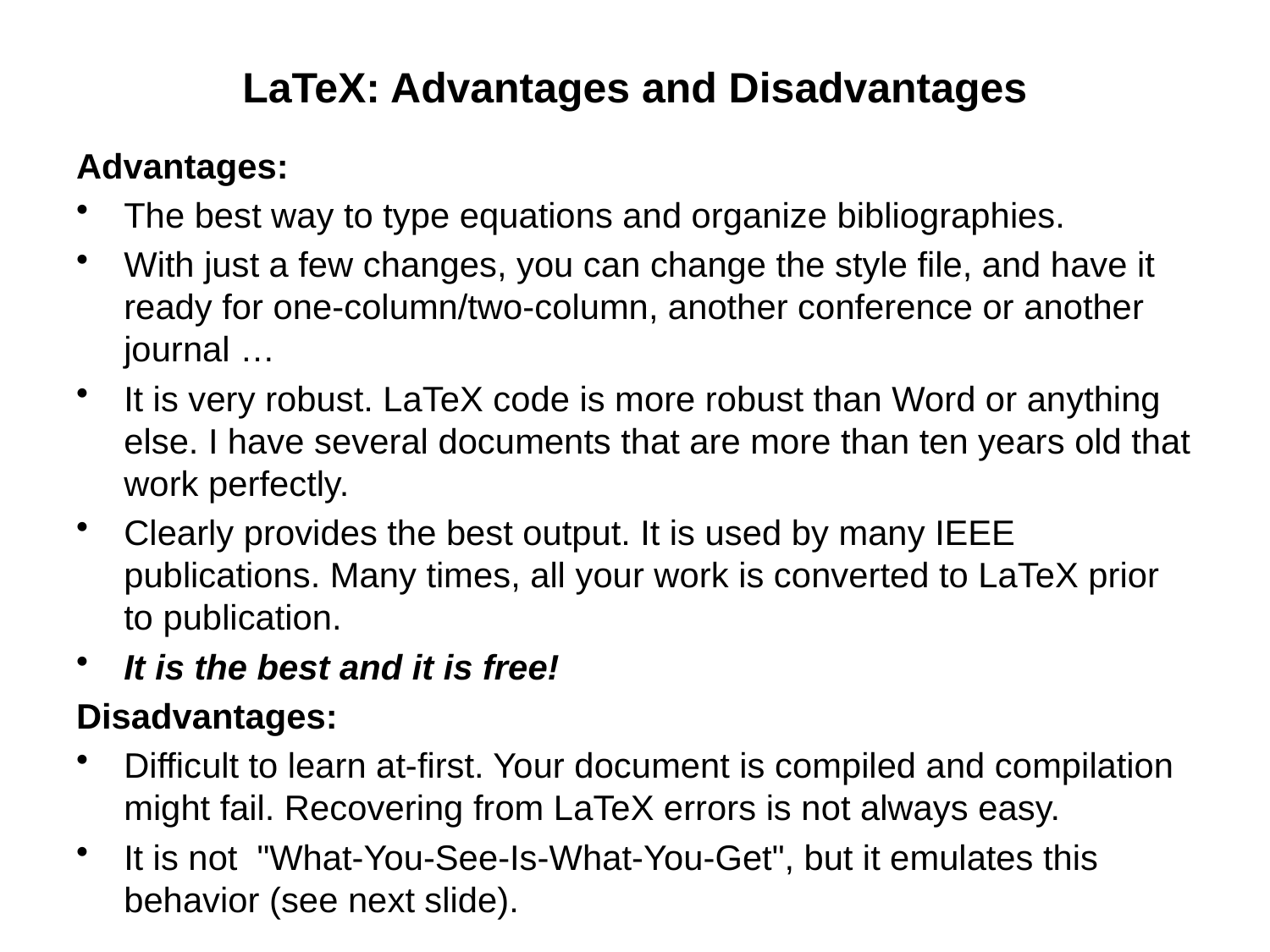

# LaTeX: Advantages and Disadvantages
Advantages:
The best way to type equations and organize bibliographies.
With just a few changes, you can change the style file, and have it ready for one-column/two-column, another conference or another journal …
It is very robust. LaTeX code is more robust than Word or anything else. I have several documents that are more than ten years old that work perfectly.
Clearly provides the best output. It is used by many IEEE publications. Many times, all your work is converted to LaTeX prior to publication.
It is the best and it is free!
Disadvantages:
Difficult to learn at-first. Your document is compiled and compilation might fail. Recovering from LaTeX errors is not always easy.
It is not  "What-You-See-Is-What-You-Get", but it emulates this behavior (see next slide).